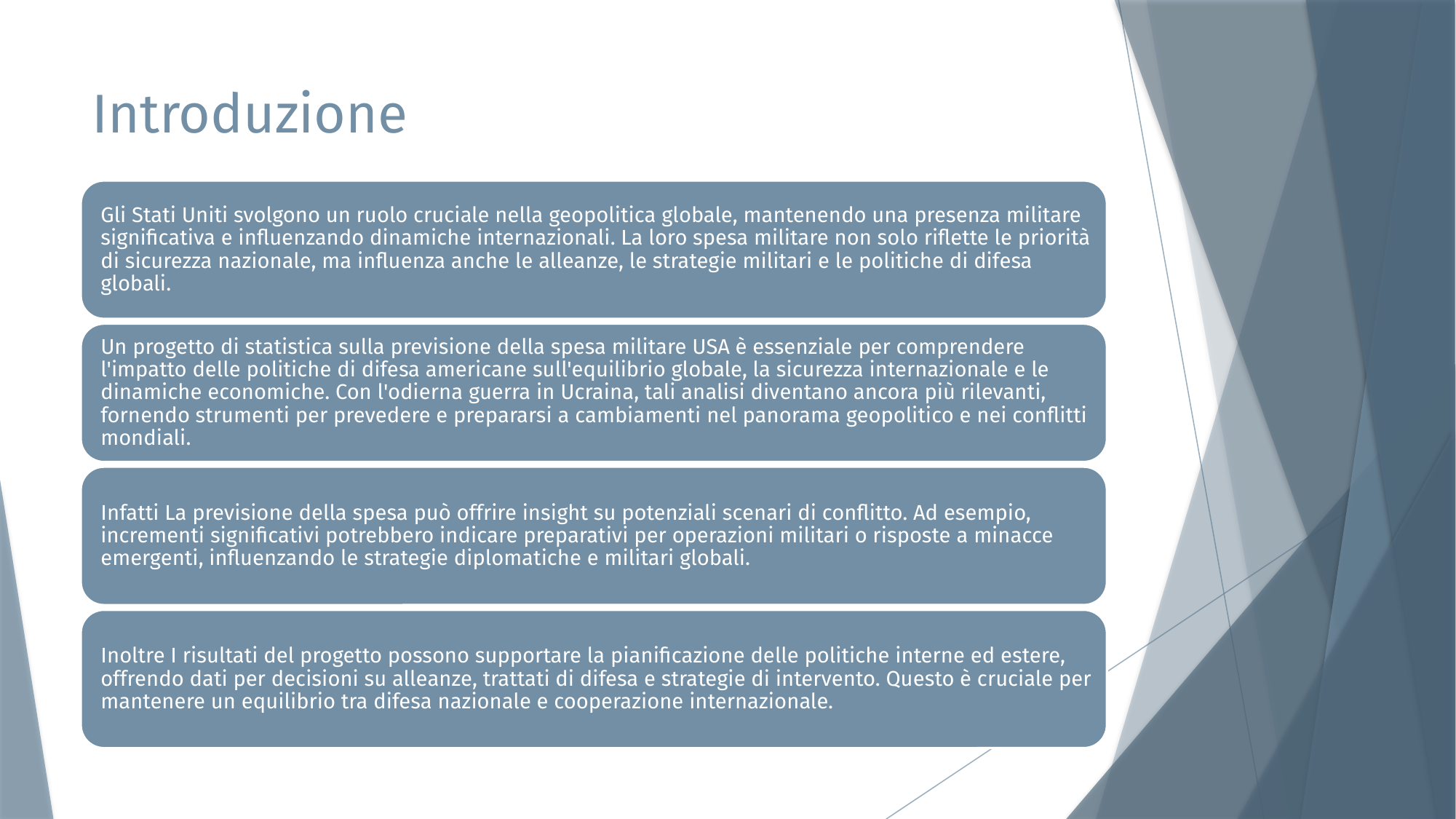

# Introduzione
Gli Stati Uniti svolgono un ruolo cruciale nella geopolitica globale, mantenendo una presenza militare significativa e influenzando dinamiche internazionali. La loro spesa militare non solo riflette le priorità di sicurezza nazionale, ma influenza anche le alleanze, le strategie militari e le politiche di difesa globali.
Un progetto di statistica sulla previsione della spesa militare USA è essenziale per comprendere l'impatto delle politiche di difesa americane sull'equilibrio globale, la sicurezza internazionale e le dinamiche economiche. Con l'odierna guerra in Ucraina, tali analisi diventano ancora più rilevanti, fornendo strumenti per prevedere e prepararsi a cambiamenti nel panorama geopolitico e nei conflitti mondiali.
Infatti La previsione della spesa può offrire insight su potenziali scenari di conflitto. Ad esempio, incrementi significativi potrebbero indicare preparativi per operazioni militari o risposte a minacce emergenti, influenzando le strategie diplomatiche e militari globali.
Inoltre I risultati del progetto possono supportare la pianificazione delle politiche interne ed estere, offrendo dati per decisioni su alleanze, trattati di difesa e strategie di intervento. Questo è cruciale per mantenere un equilibrio tra difesa nazionale e cooperazione internazionale.